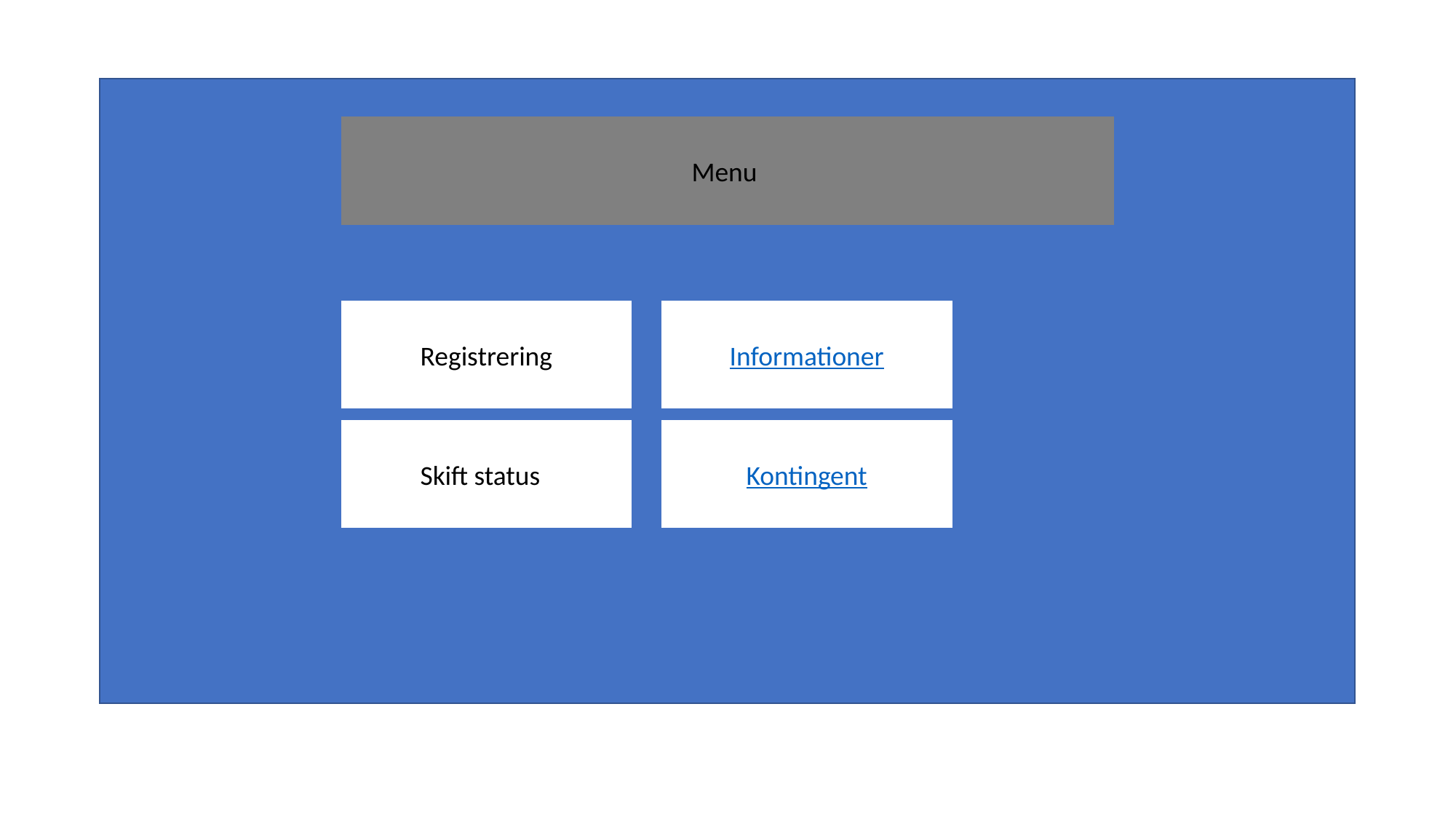

Menu
#
Registrering
Informationer
Skift status
Kontingent